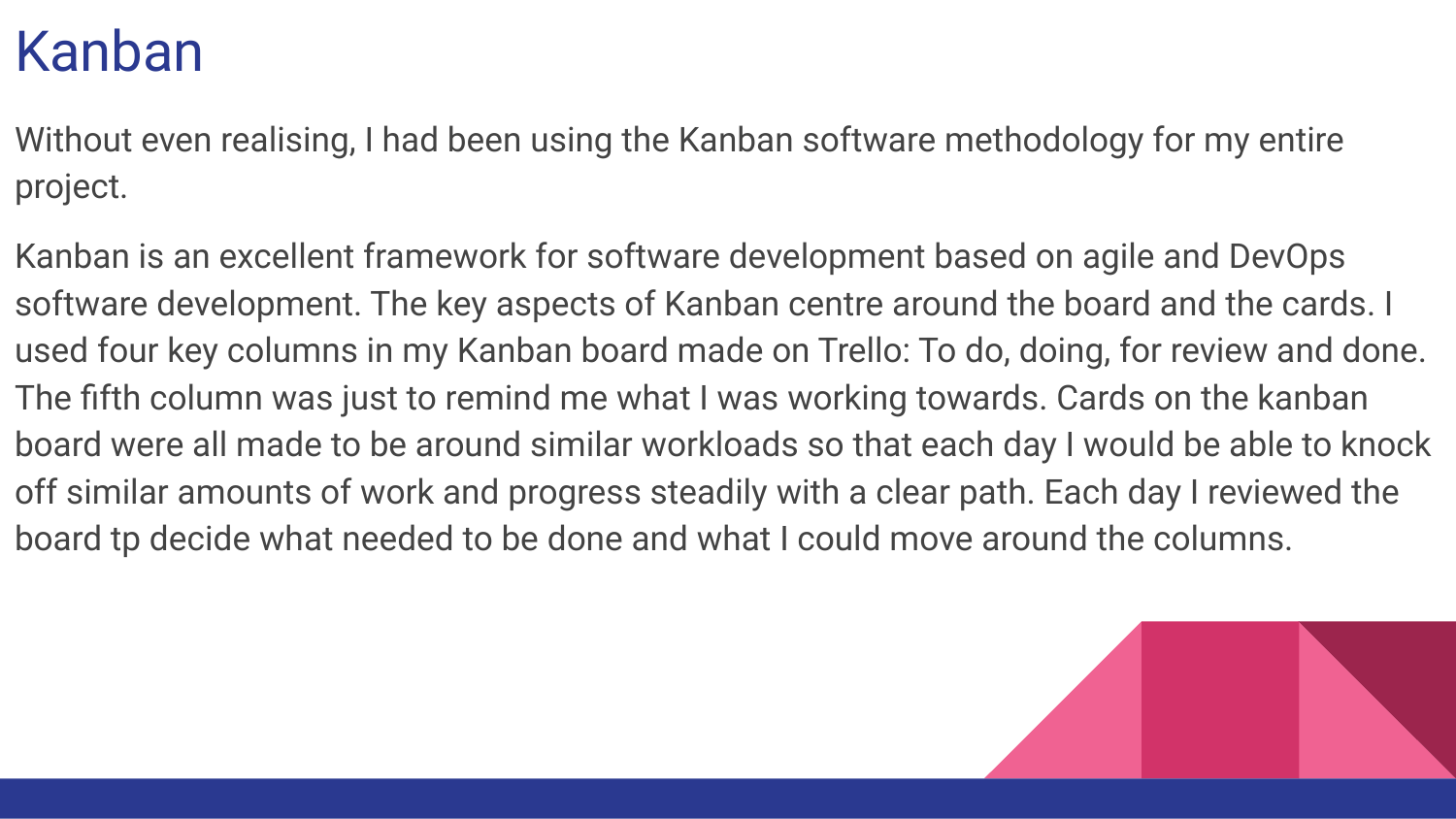

# Kanban
Without even realising, I had been using the Kanban software methodology for my entire project.
Kanban is an excellent framework for software development based on agile and DevOps software development. The key aspects of Kanban centre around the board and the cards. I used four key columns in my Kanban board made on Trello: To do, doing, for review and done. The fifth column was just to remind me what I was working towards. Cards on the kanban board were all made to be around similar workloads so that each day I would be able to knock off similar amounts of work and progress steadily with a clear path. Each day I reviewed the board tp decide what needed to be done and what I could move around the columns.